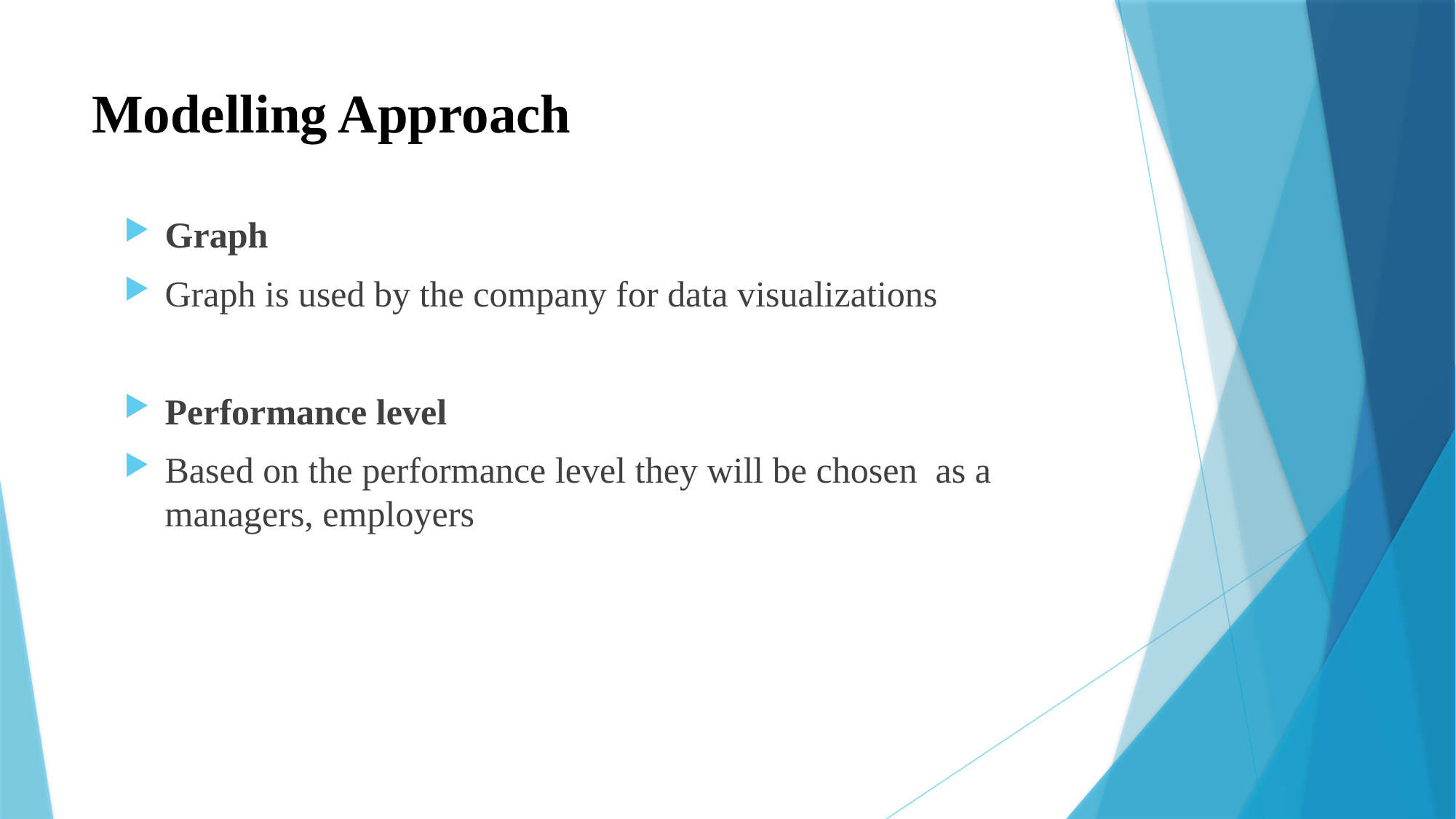

# Modelling Approach
Graph
Graph is used by the company for data visualizations

Performance level
Based on the performance level they will be chosen  as a managers, employers